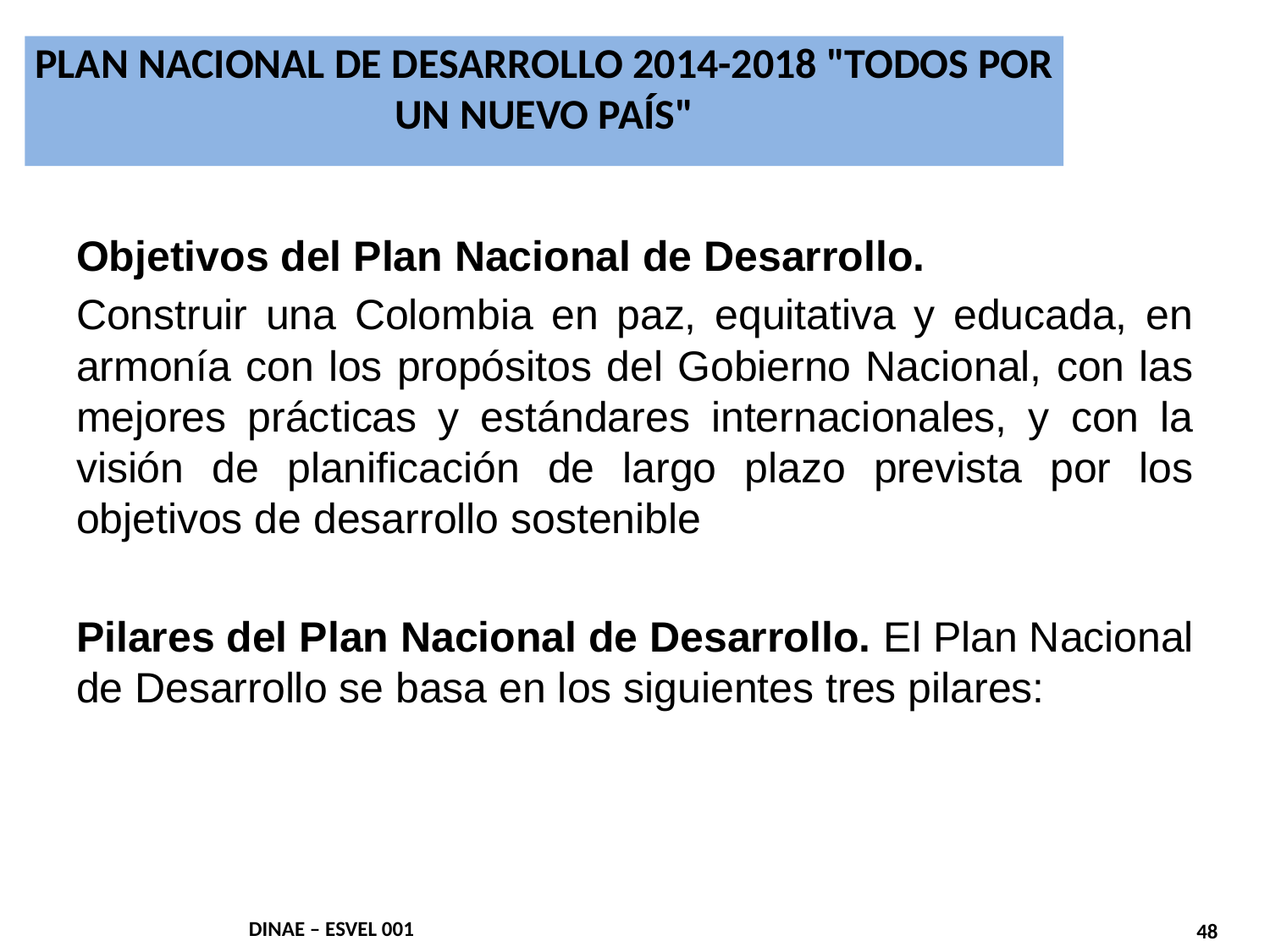

#
PLAN NACIONAL DE DESARROLLO 2014-2018 "TODOS POR UN NUEVO PAÍS"
Objetivos del Plan Nacional de Desarrollo.
Construir una Colombia en paz, equitativa y educada, en armonía con los propósitos del Gobierno Nacional, con las mejores prácticas y estándares internacionales, y con la visión de planificación de largo plazo prevista por los objetivos de desarrollo sostenible

Pilares del Plan Nacional de Desarrollo. El Plan Nacional de Desarrollo se basa en los siguientes tres pilares: